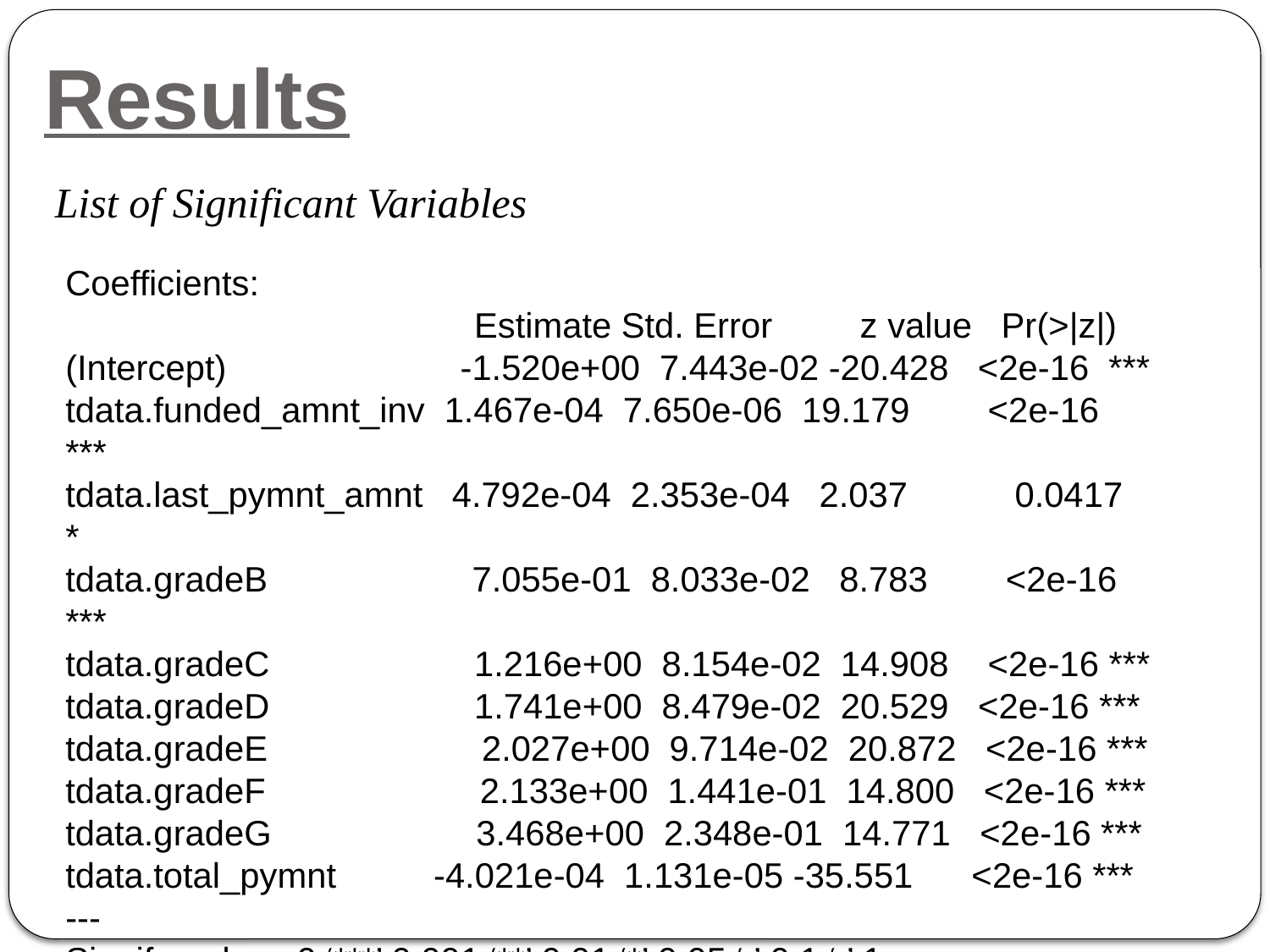

# Results
List of Significant Variables
Coefficients:
                                          Estimate Std. Error         z value   Pr(>|z|)
(Intercept)                        -1.520e+00  7.443e-02 -20.428   <2e-16  ***
tdata.funded_amnt_inv  1.467e-04  7.650e-06  19.179        <2e-16  ***
tdata.last_pymnt_amnt   4.792e-04  2.353e-04   2.037           0.0417   *
tdata.gradeB                     7.055e-01  8.033e-02   8.783        <2e-16   ***
tdata.gradeC                     1.216e+00  8.154e-02  14.908    <2e-16 ***
tdata.gradeD                     1.741e+00  8.479e-02  20.529   <2e-16 ***
tdata.gradeE                      2.027e+00  9.714e-02  20.872   <2e-16 ***
tdata.gradeF                      2.133e+00  1.441e-01  14.800   <2e-16 ***
tdata.gradeG                     3.468e+00  2.348e-01  14.771   <2e-16 ***
tdata.total_pymnt          -4.021e-04  1.131e-05 -35.551      <2e-16 ***
---
Signif. codes:  0 ‘***’ 0.001 ‘**’ 0.01 ‘*’ 0.05 ‘.’ 0.1 ‘ ’ 1